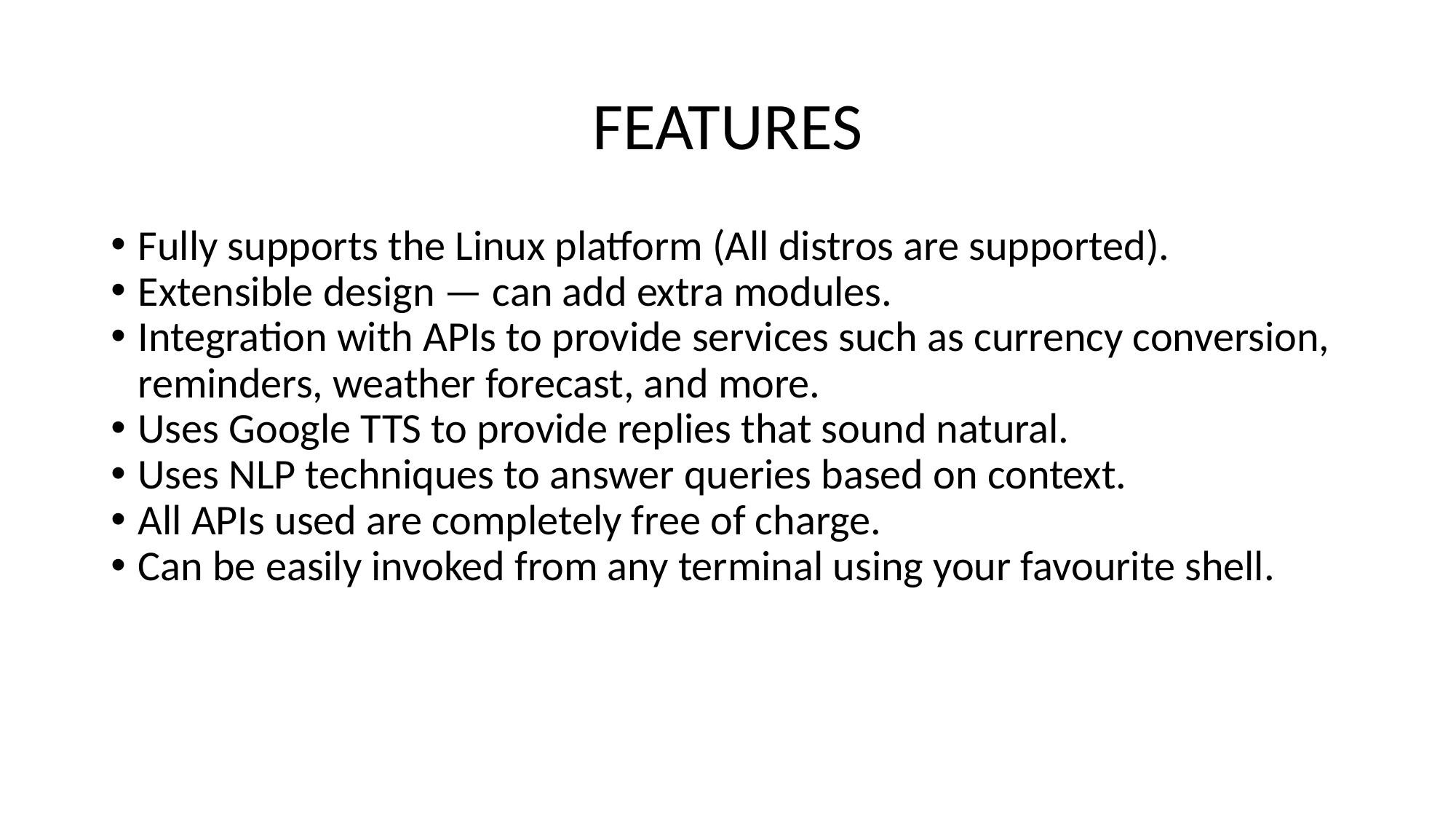

FEATURES
Fully supports the Linux platform (All distros are supported).
Extensible design — can add extra modules.
Integration with APIs to provide services such as currency conversion, reminders, weather forecast, and more.
Uses Google TTS to provide replies that sound natural.
Uses NLP techniques to answer queries based on context.
All APIs used are completely free of charge.
Can be easily invoked from any terminal using your favourite shell.